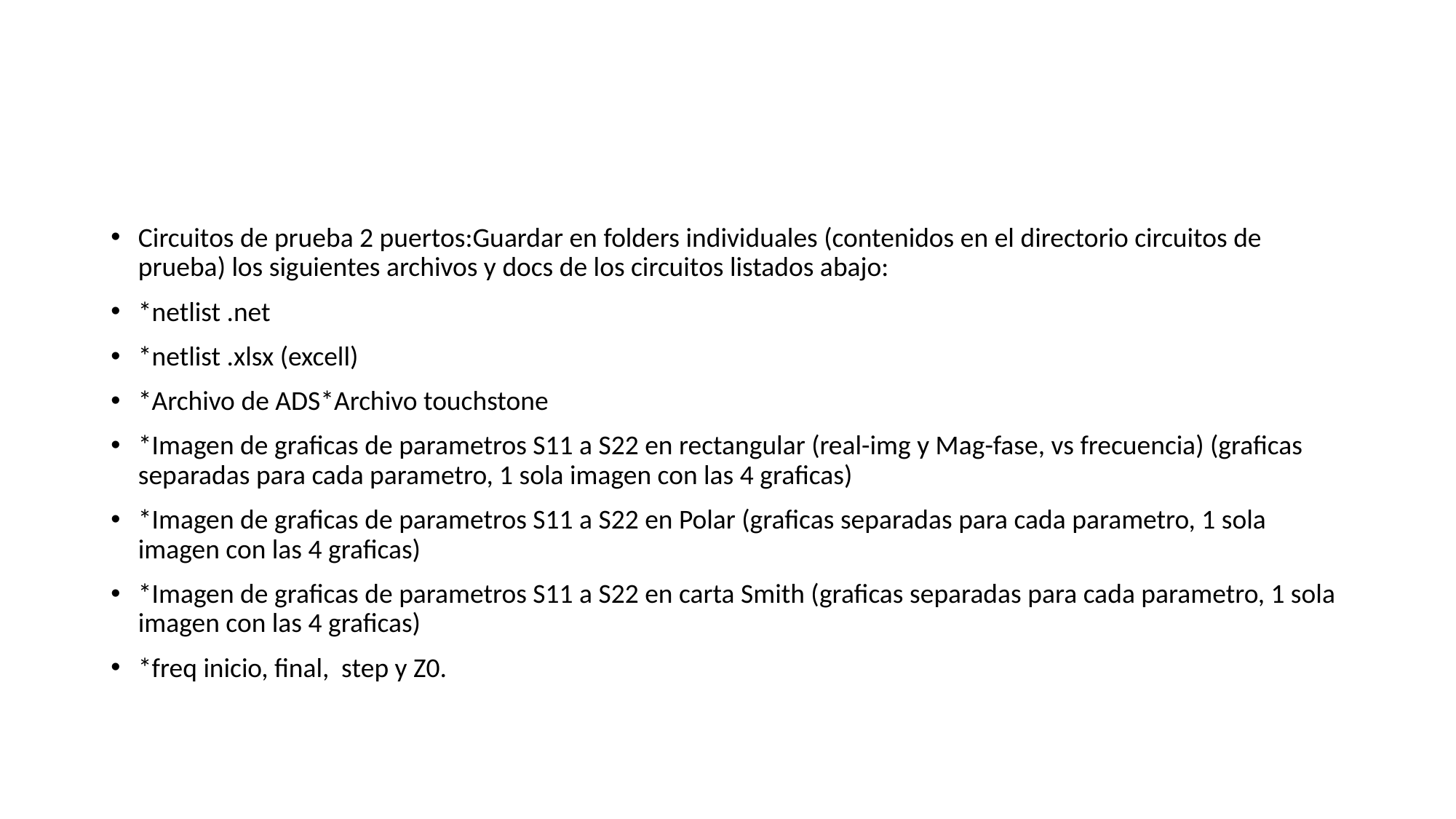

#
Circuitos de prueba 2 puertos:Guardar en folders individuales (contenidos en el directorio circuitos de prueba) los siguientes archivos y docs de los circuitos listados abajo:
*netlist .net
*netlist .xlsx (excell)
*Archivo de ADS*Archivo touchstone
*Imagen de graficas de parametros S11 a S22 en rectangular (real-img y Mag-fase, vs frecuencia) (graficas separadas para cada parametro, 1 sola imagen con las 4 graficas)
*Imagen de graficas de parametros S11 a S22 en Polar (graficas separadas para cada parametro, 1 sola imagen con las 4 graficas)
*Imagen de graficas de parametros S11 a S22 en carta Smith (graficas separadas para cada parametro, 1 sola imagen con las 4 graficas)
*freq inicio, final,  step y Z0.